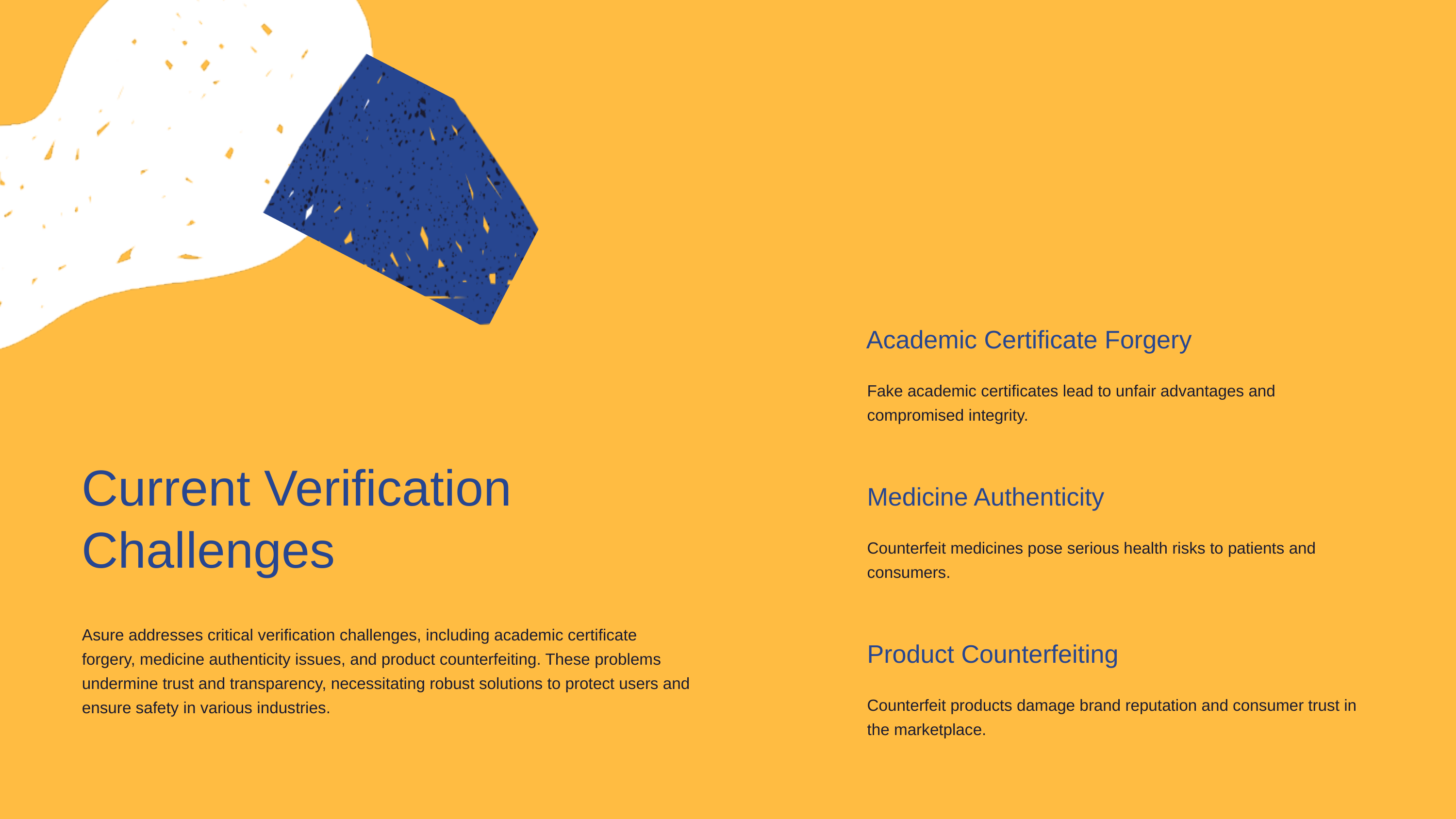

Academic Certificate Forgery
Fake academic certificates lead to unfair advantages and compromised integrity.
Medicine Authenticity
Counterfeit medicines pose serious health risks to patients and consumers.
Product Counterfeiting
Counterfeit products damage brand reputation and consumer trust in the marketplace.
Current Verification Challenges
Asure addresses critical verification challenges, including academic certificate forgery, medicine authenticity issues, and product counterfeiting. These problems undermine trust and transparency, necessitating robust solutions to protect users and ensure safety in various industries.